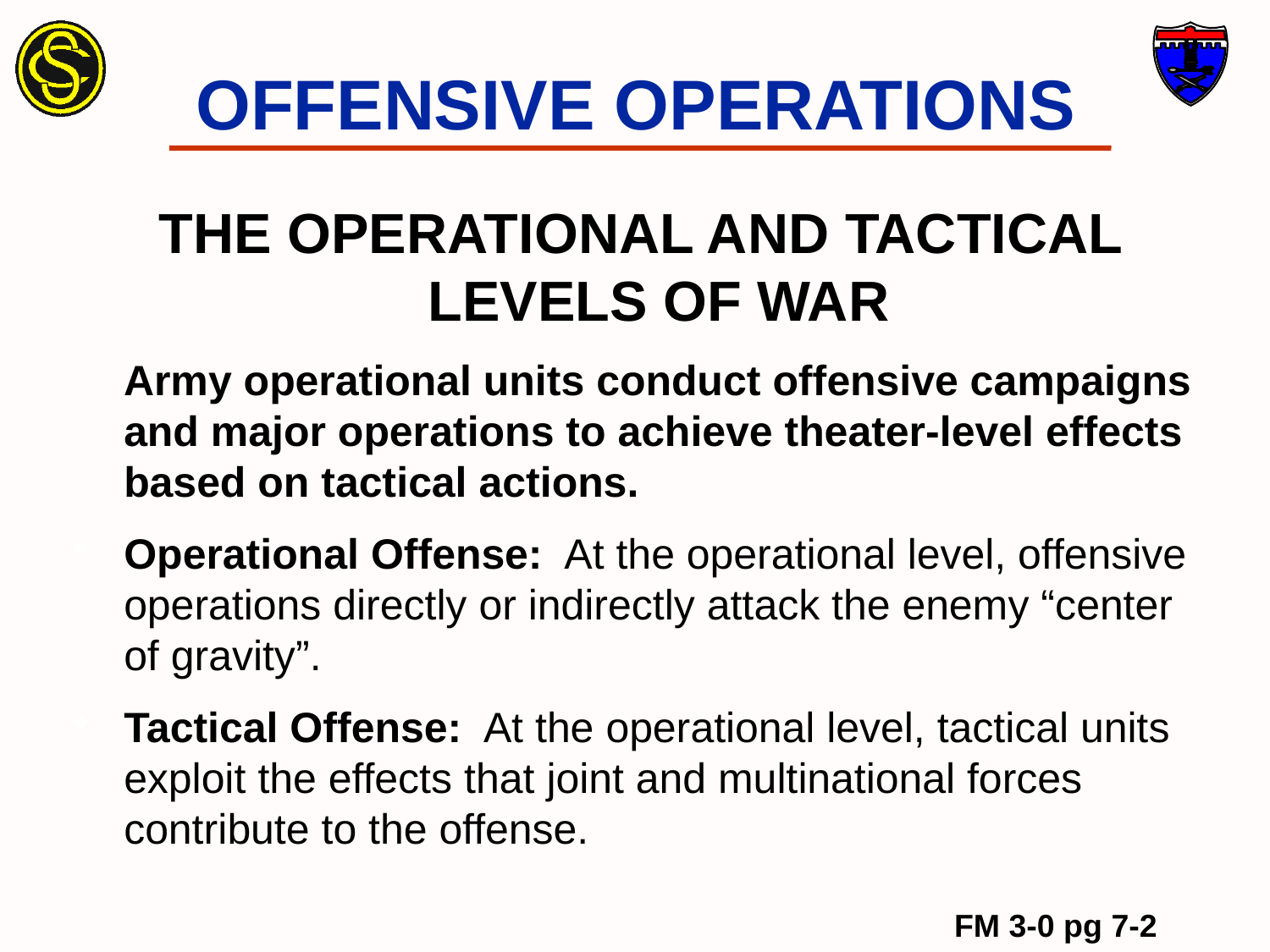

# OFFENSIVE OPERATIONS
 THE OPERATIONAL AND TACTICAL LEVELS OF WAR
    Army operational units conduct offensive campaigns and major operations to achieve theater-level effects based on tactical actions.
Operational Offense:  At the operational level, offensive operations directly or indirectly attack the enemy “center of gravity”.
Tactical Offense:  At the operational level, tactical units exploit the effects that joint and multinational forces contribute to the offense.
FM 3-0 pg 7-2